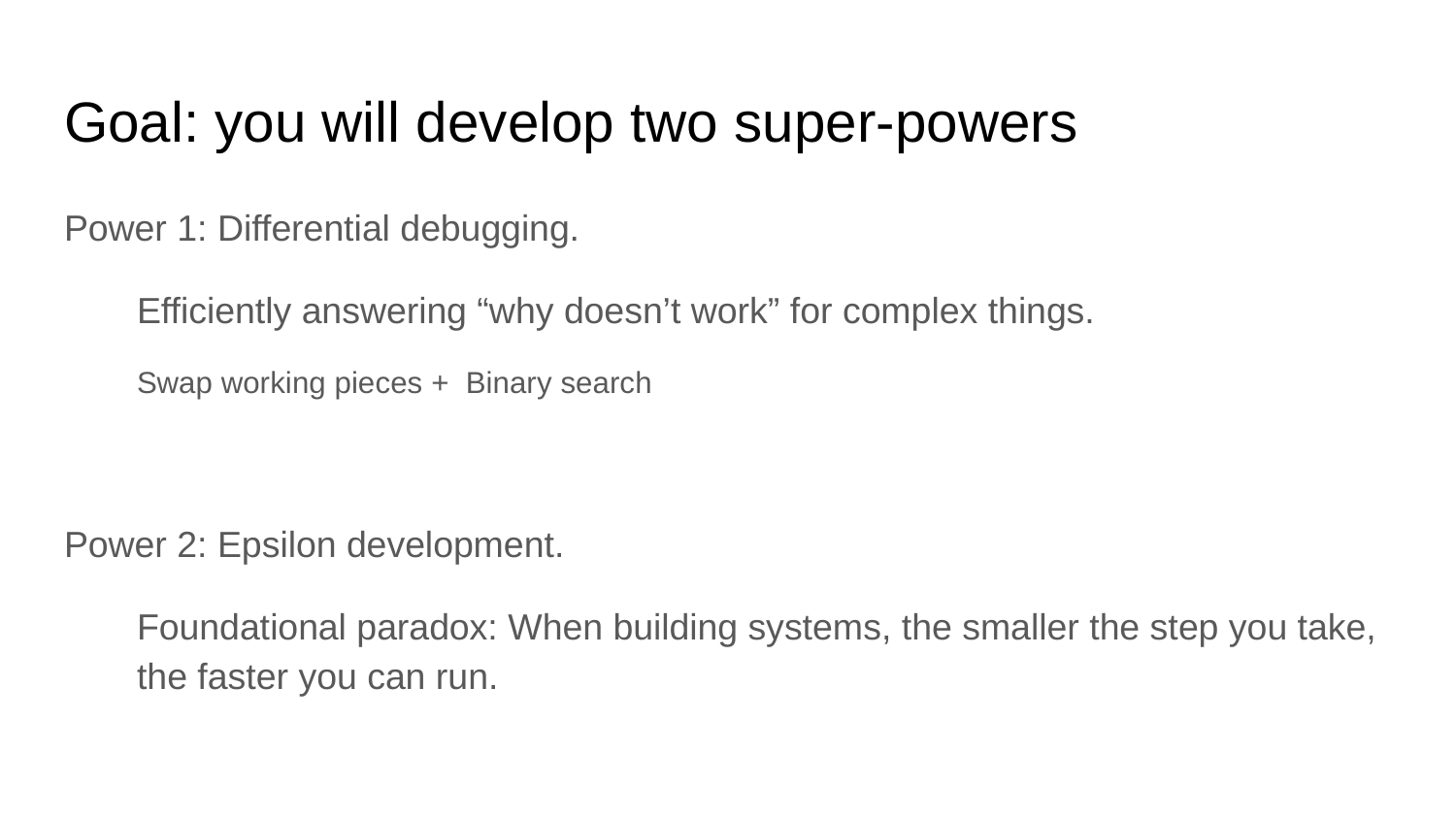

# Goal: you will develop two super-powers
Power 1: Differential debugging.
Efficiently answering “why doesn’t work” for complex things.
Swap working pieces +  Binary search

Power 2: Epsilon development.
Foundational paradox: When building systems, the smaller the step you take, the faster you can run.